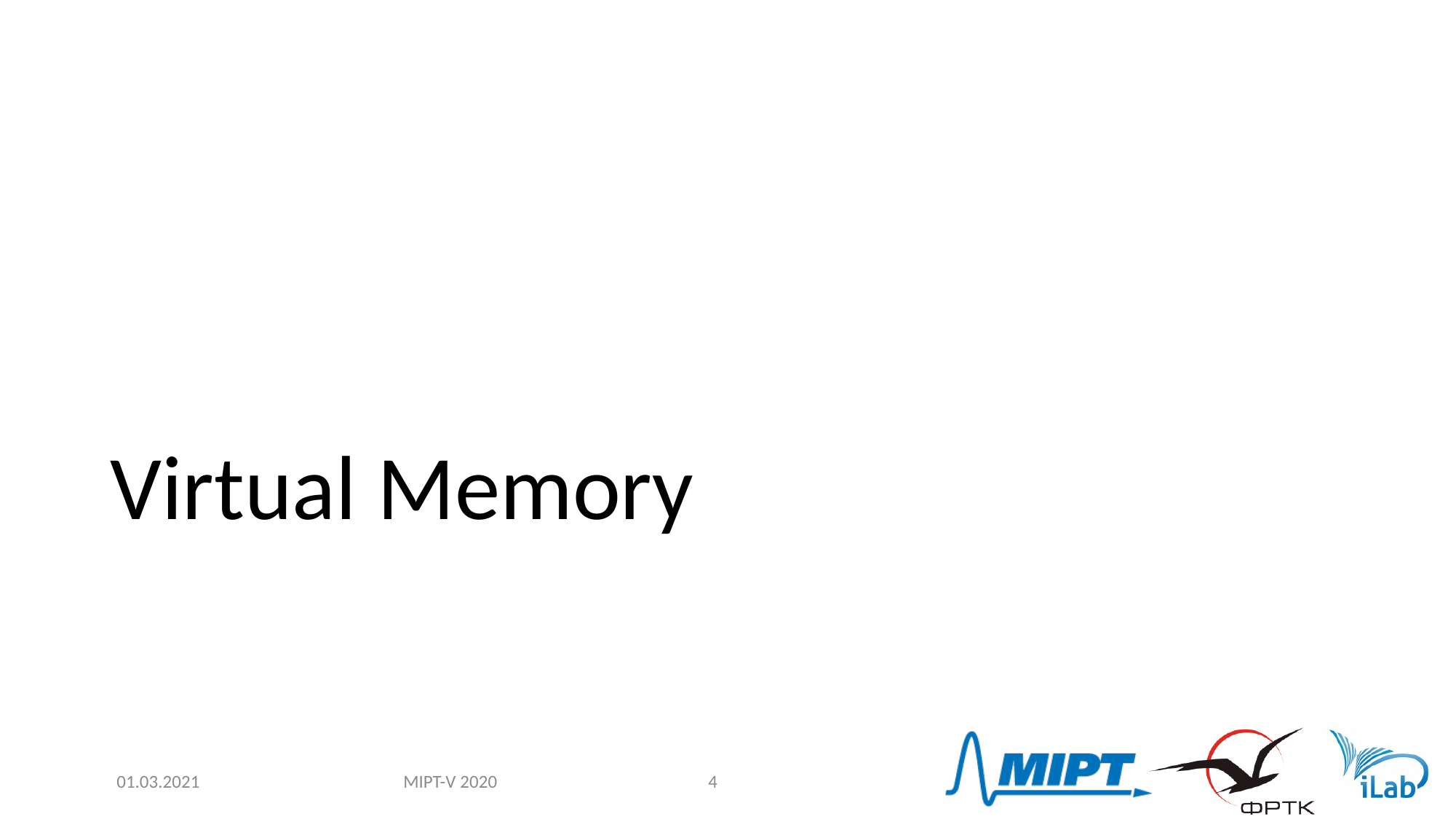

# Virtual Memory

MIPT-V 2020
01.03.2021
4